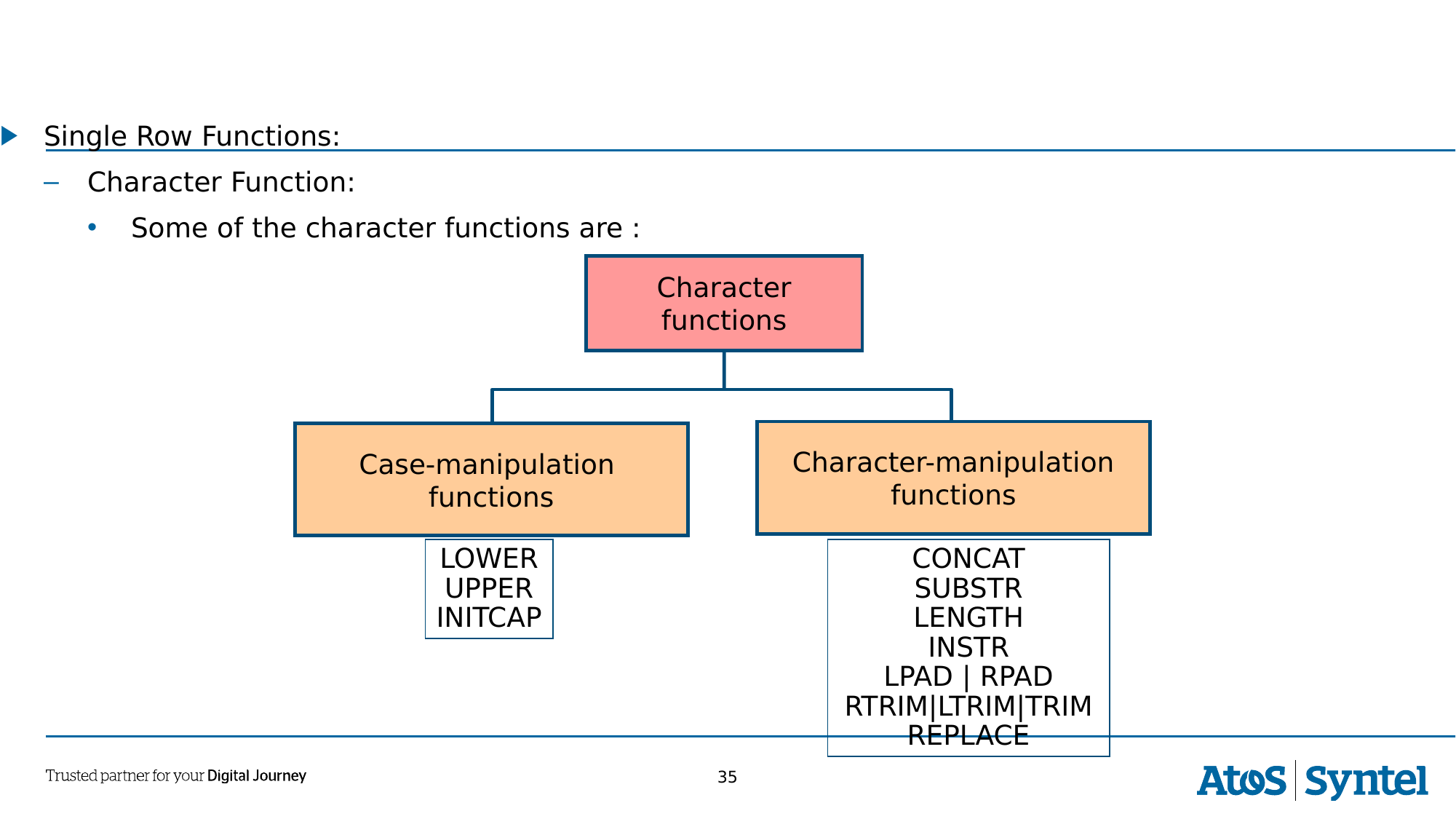

#
Single Row Functions:
Character Function:
Some of the character functions are :

Character
functions

Character-manipulation
functions
Case-manipulation
functions
LOWER
UPPER
INITCAP
CONCAT
SUBSTR
LENGTH
INSTR
LPAD | RPAD
RTRIM|LTRIM|TRIM
REPLACE